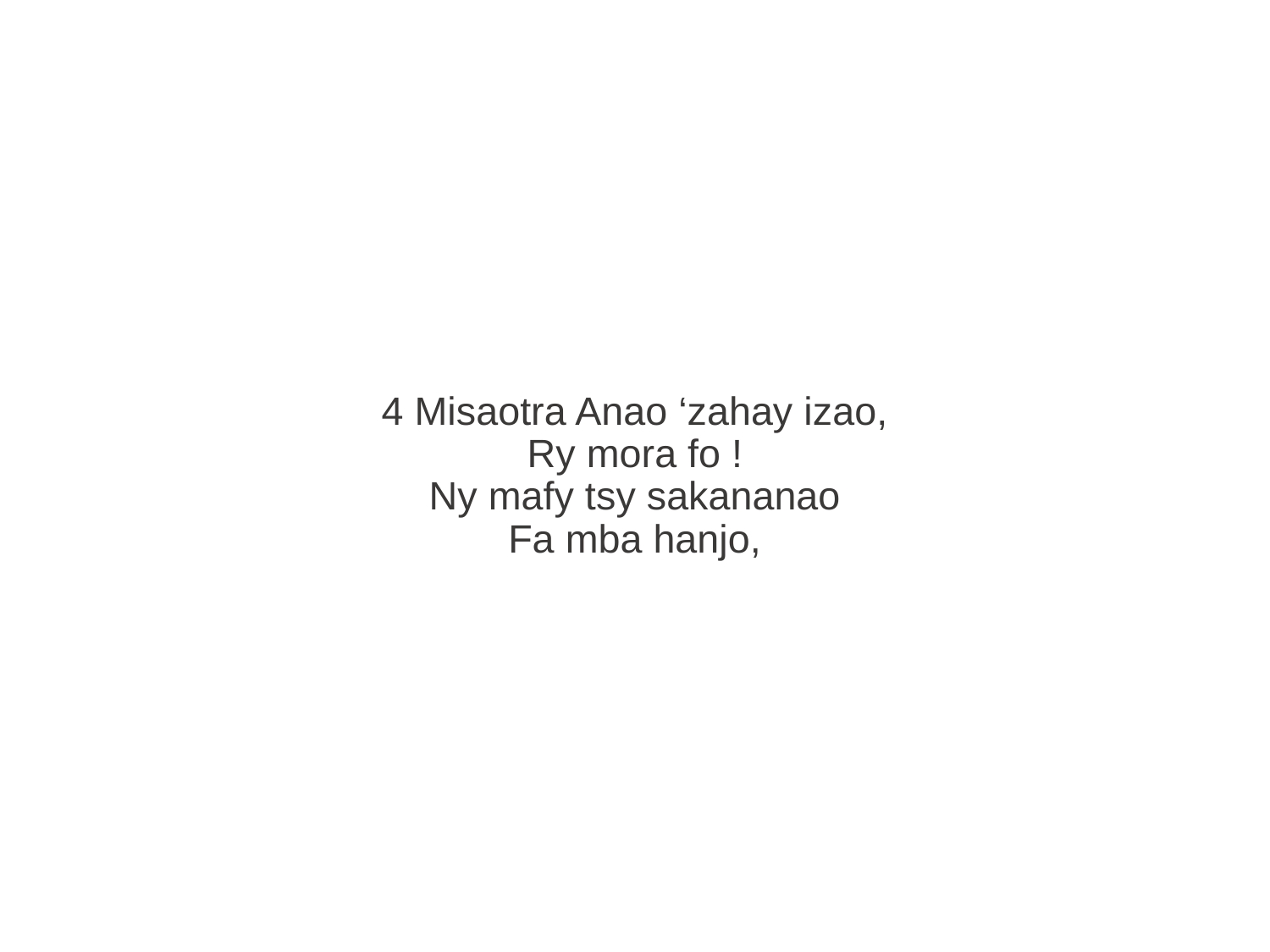

4 Misaotra Anao ‘zahay izao,
Ry mora fo !
Ny mafy tsy sakananao
Fa mba hanjo,